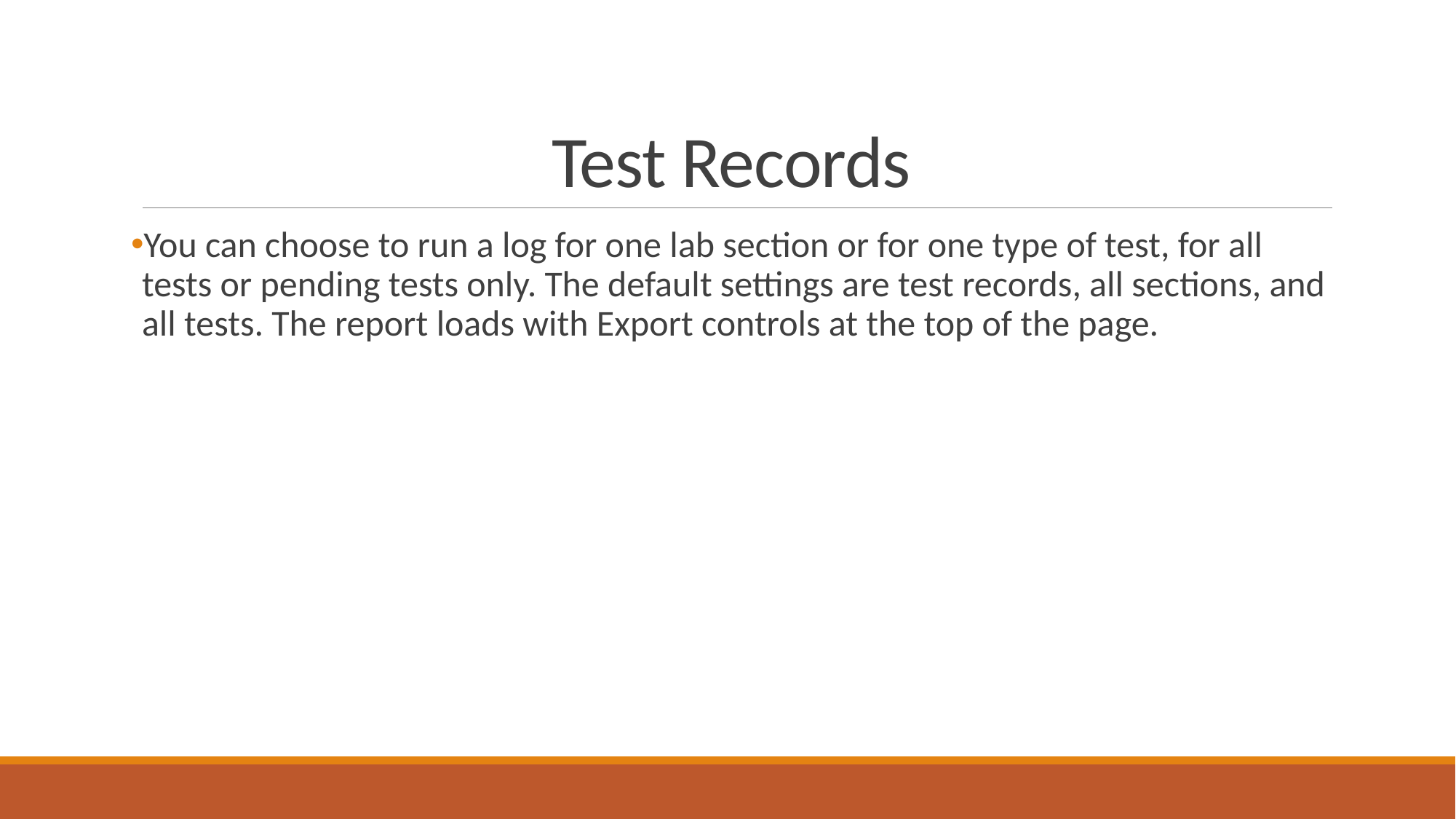

# Test Records
You can choose to run a log for one lab section or for one type of test, for all tests or pending tests only. The default settings are test records, all sections, and all tests. The report loads with Export controls at the top of the page.